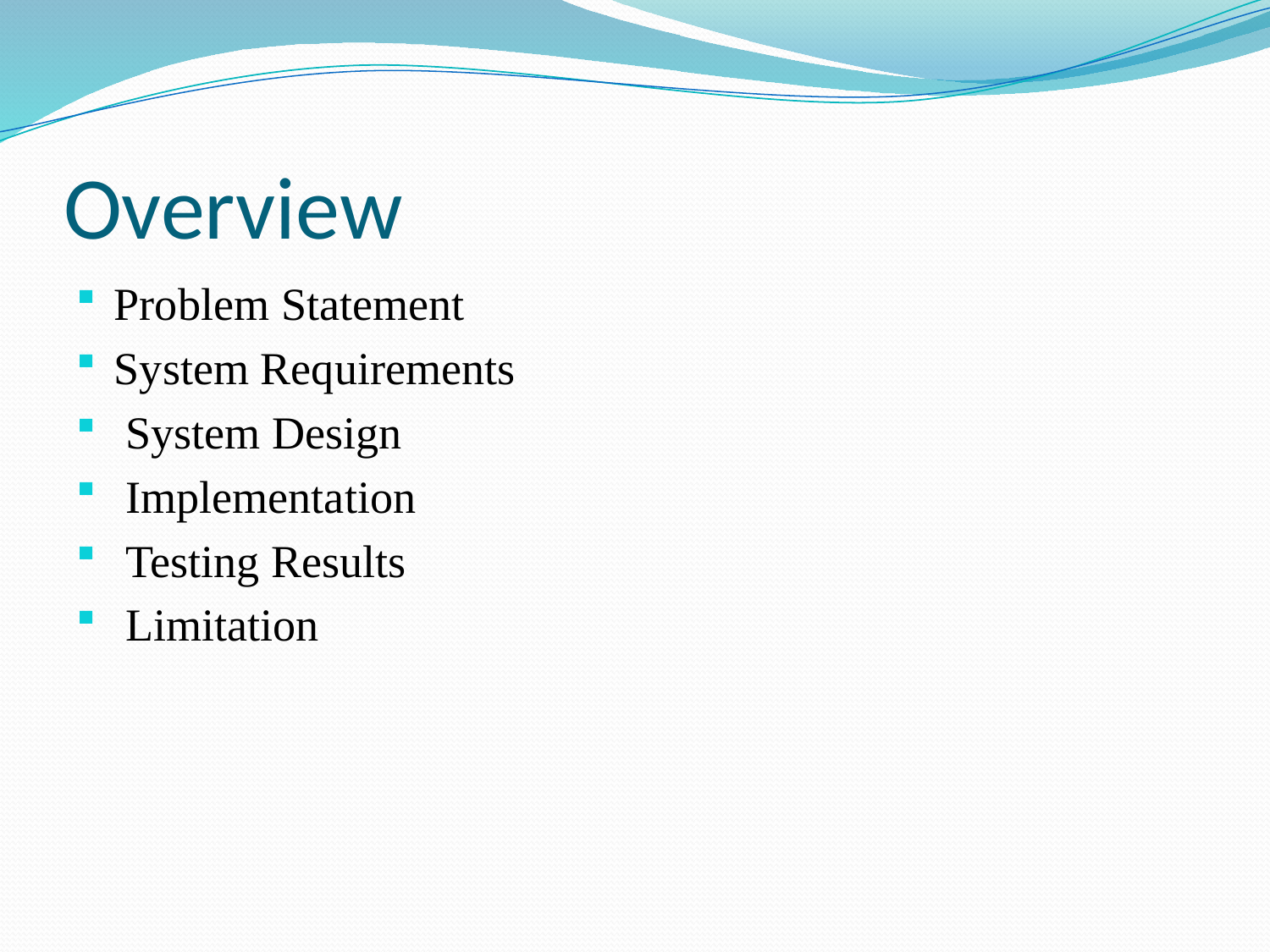

# Overview
Problem Statement
System Requirements
 System Design
 Implementation
 Testing Results
 Limitation